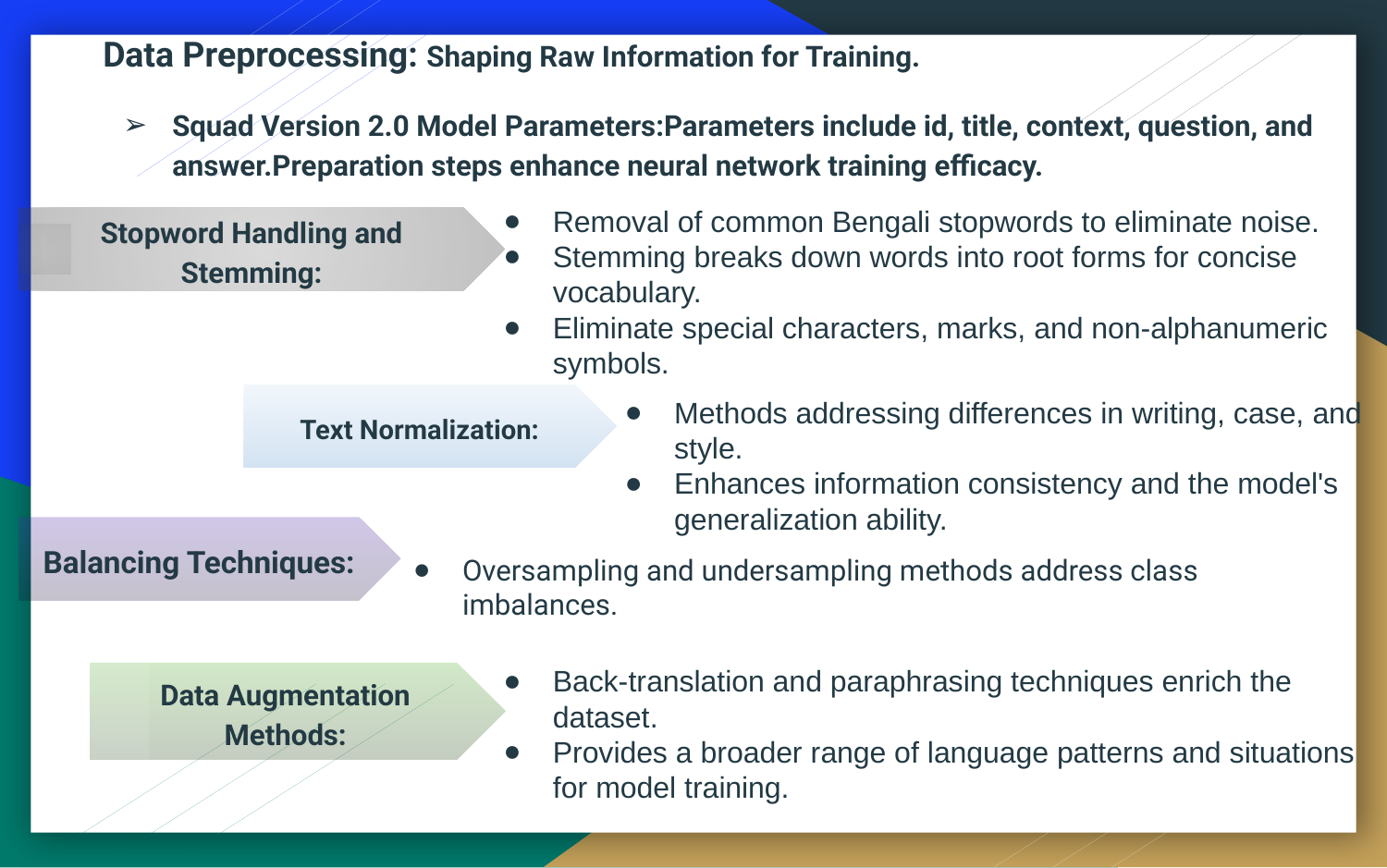

Data Preprocessing: Shaping Raw Information for Training.
Squad Version 2.0 Model Parameters:Parameters include id, title, context, question, and answer.Preparation steps enhance neural network training efficacy.

Removal of common Bengali stopwords to eliminate noise.
Stemming breaks down words into root forms for concise vocabulary.
Eliminate special characters, marks, and non-alphanumeric symbols.

Stopword Handling and Stemming:

Methods addressing differences in writing, case, and style.
Enhances information consistency and the model's generalization ability.
Text Normalization:

Balancing Techniques:
Oversampling and undersampling methods address class imbalances.
Back-translation and paraphrasing techniques enrich the dataset.
Provides a broader range of language patterns and situations for model training.

Data Augmentation Methods: